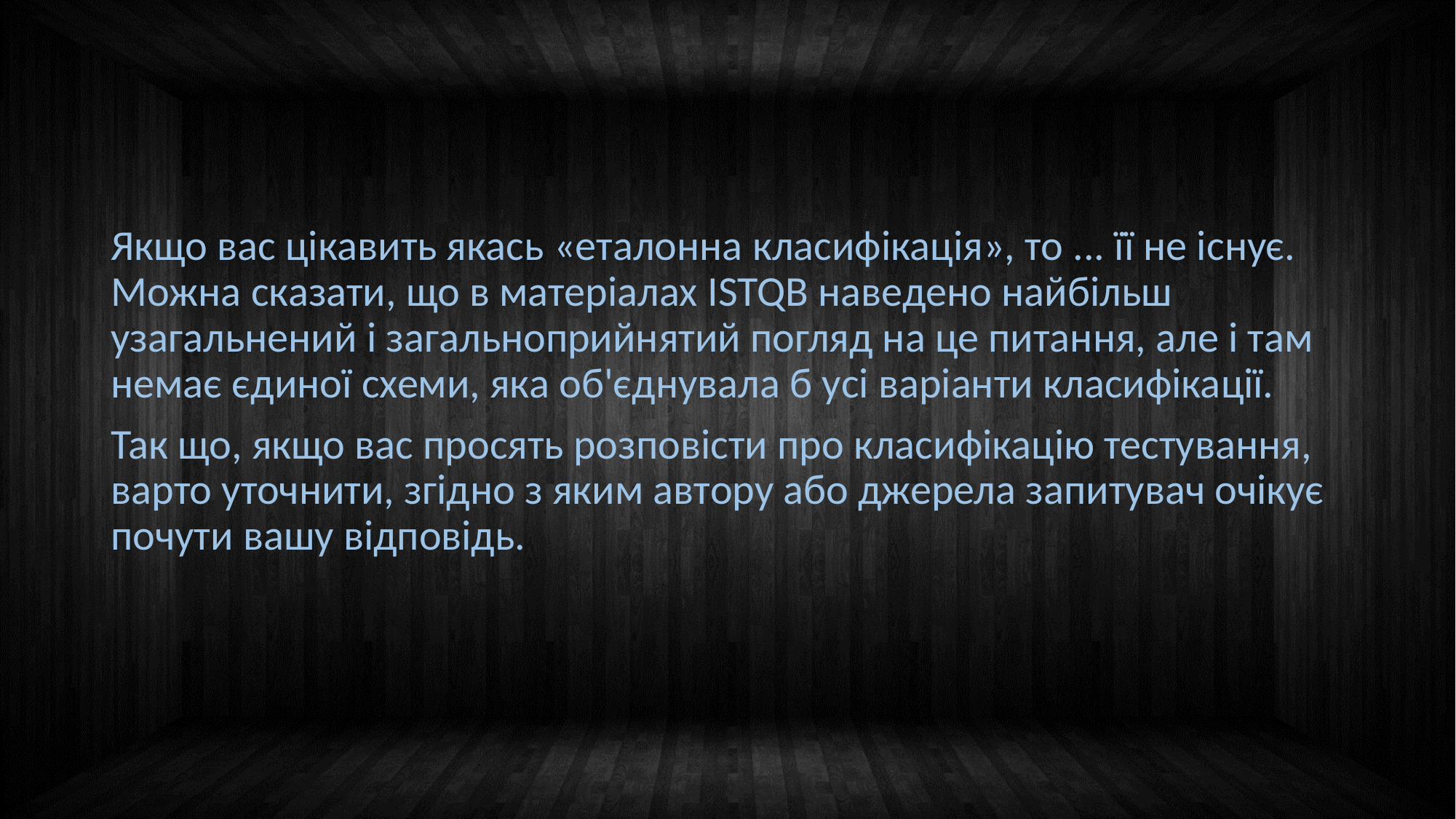

#
Якщо вас цікавить якась «еталонна класифікація», то ... її не існує. Можна сказати, що в матеріалах ISTQB наведено найбільш узагальнений і загальноприйнятий погляд на це питання, але і там немає єдиної схеми, яка об'єднувала б усі варіанти класифікації.
Так що, якщо вас просять розповісти про класифікацію тестування, варто уточнити, згідно з яким автору або джерела запитувач очікує почути вашу відповідь.